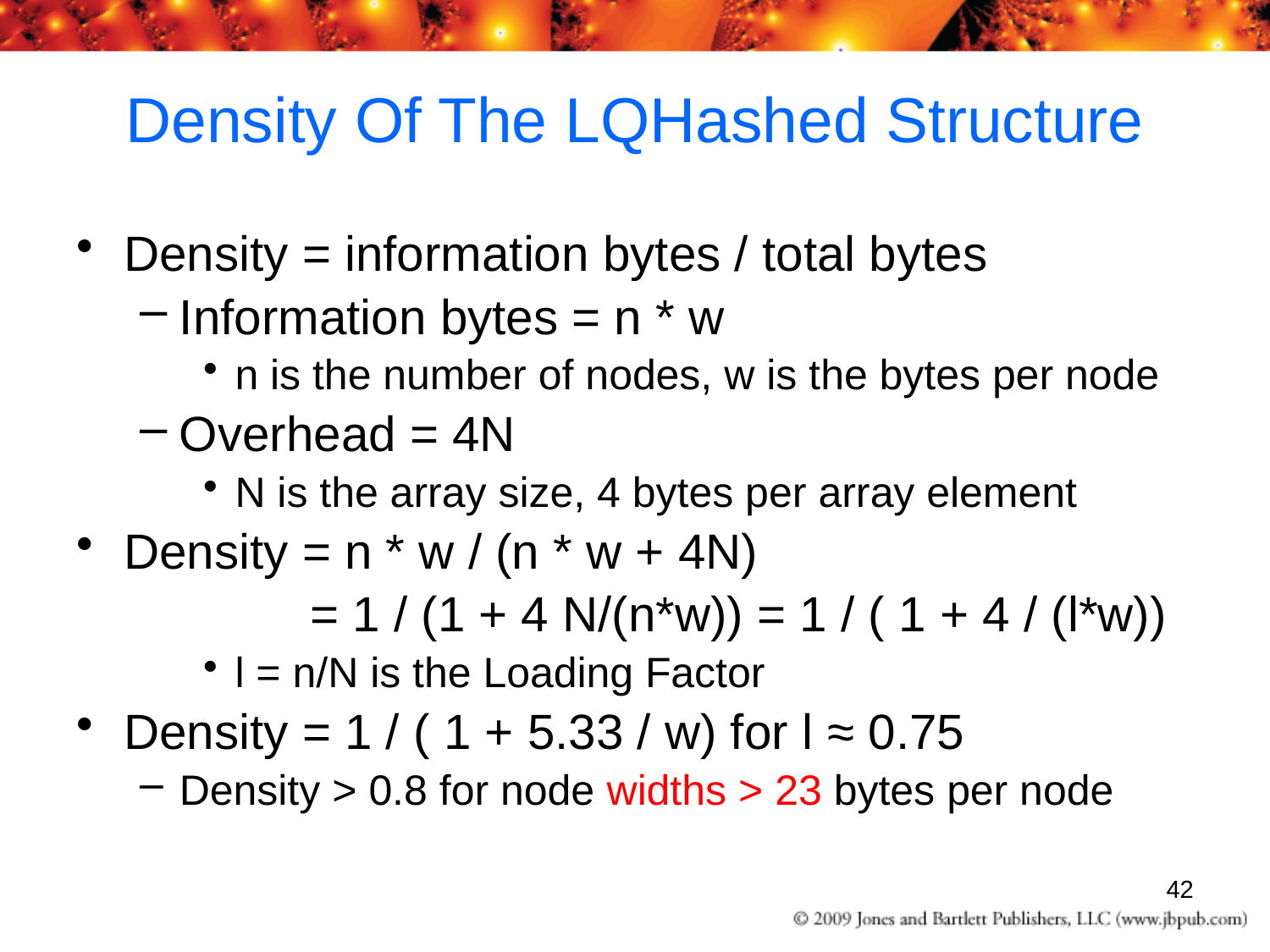

# Density Of The LQHashed Structure
Density = information bytes / total bytes
Information bytes = n * w
n is the number of nodes, w is the bytes per node
Overhead = 4N
N is the array size, 4 bytes per array element
Density = n * w / (n * w + 4N)
                 = 1 / (1 + 4 N/(n*w)) = 1 / ( 1 + 4 / (l*w))
l = n/N is the Loading Factor
Density = 1 / ( 1 + 5.33 / w) for l ≈ 0.75
Density > 0.8 for node widths > 23 bytes per node
42